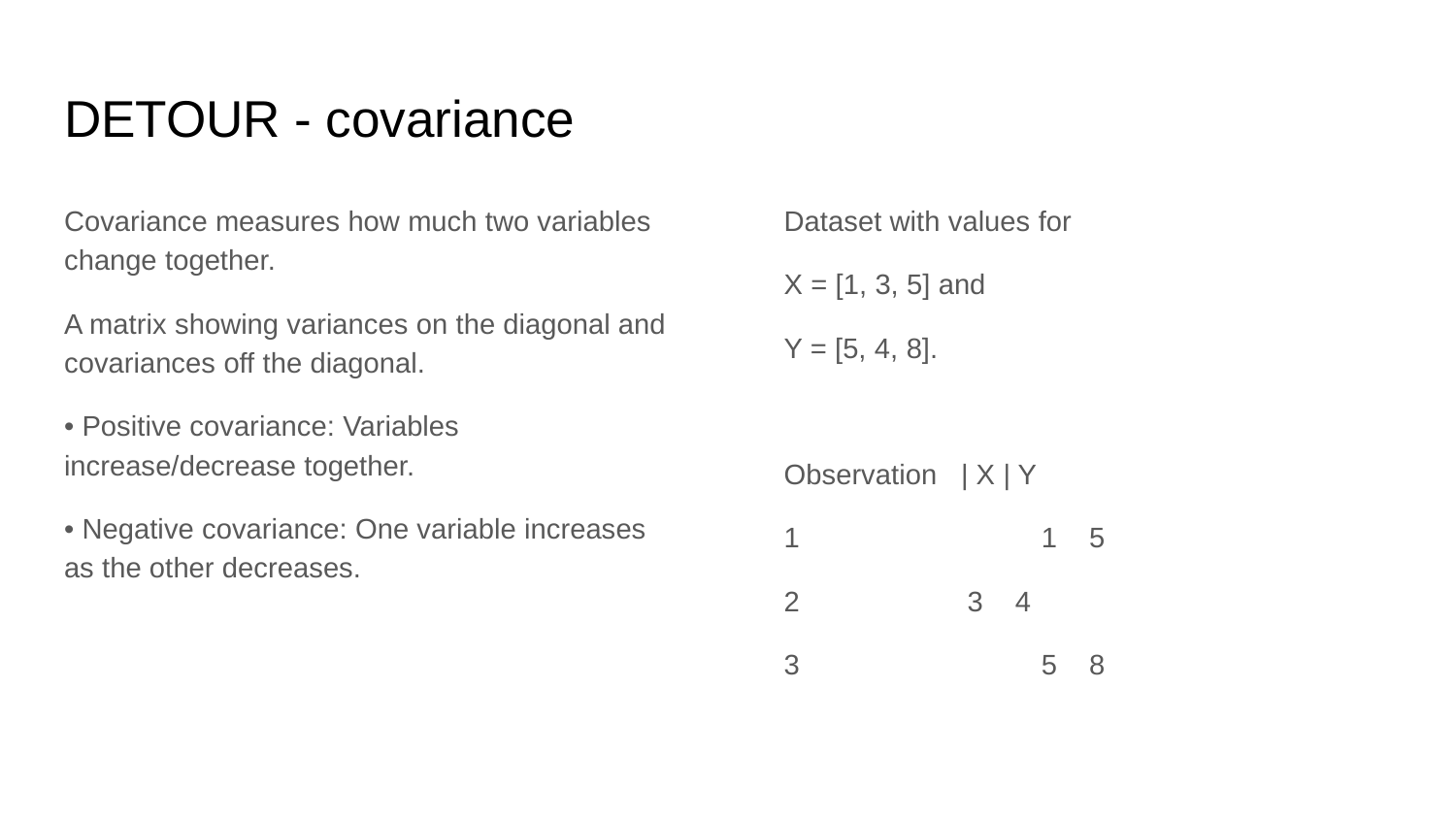

# DETOUR - covariance
Covariance measures how much two variables change together.
A matrix showing variances on the diagonal and covariances off the diagonal.
• Positive covariance: Variables increase/decrease together.
• Negative covariance: One variable increases as the other decreases.
Dataset with values for
X = [1, 3, 5] and
Y = [5, 4, 8].

Observation   | X | Y
1       	              1    5
2                     3    4
3       	              5    8